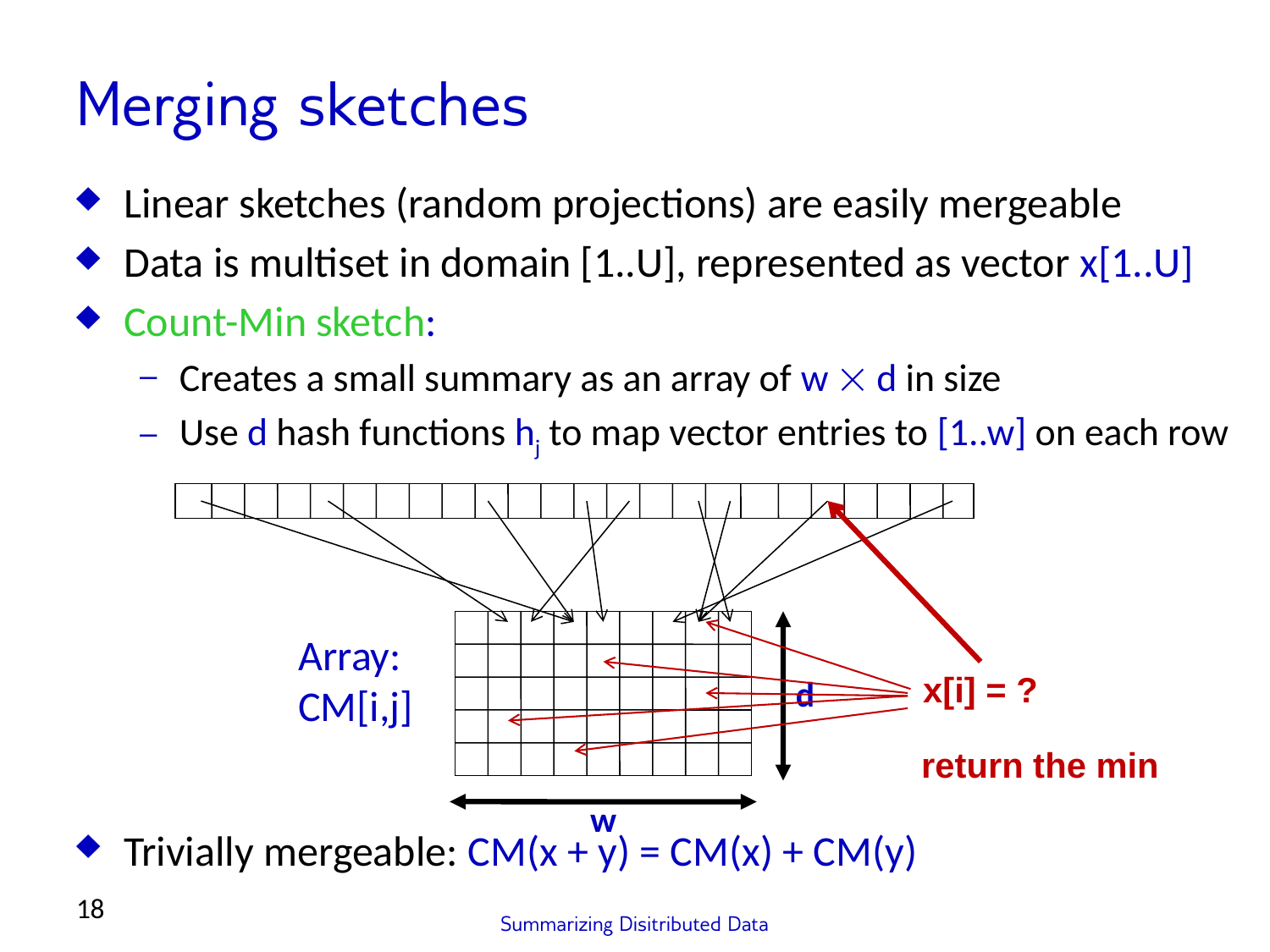

# Merging sketches
Linear sketches (random projections) are easily mergeable
Data is multiset in domain [1..U], represented as vector x[1..U]
Count-Min sketch:
Creates a small summary as an array of w × d in size
Use d hash functions hj to map vector entries to [1..w] on each row

Trivially mergeable: CM(x + y) = CM(x) + CM(y)

Array: CM[i,j]
x[i] = ?
d
return the min
w

18
Summarizing Disitributed Data